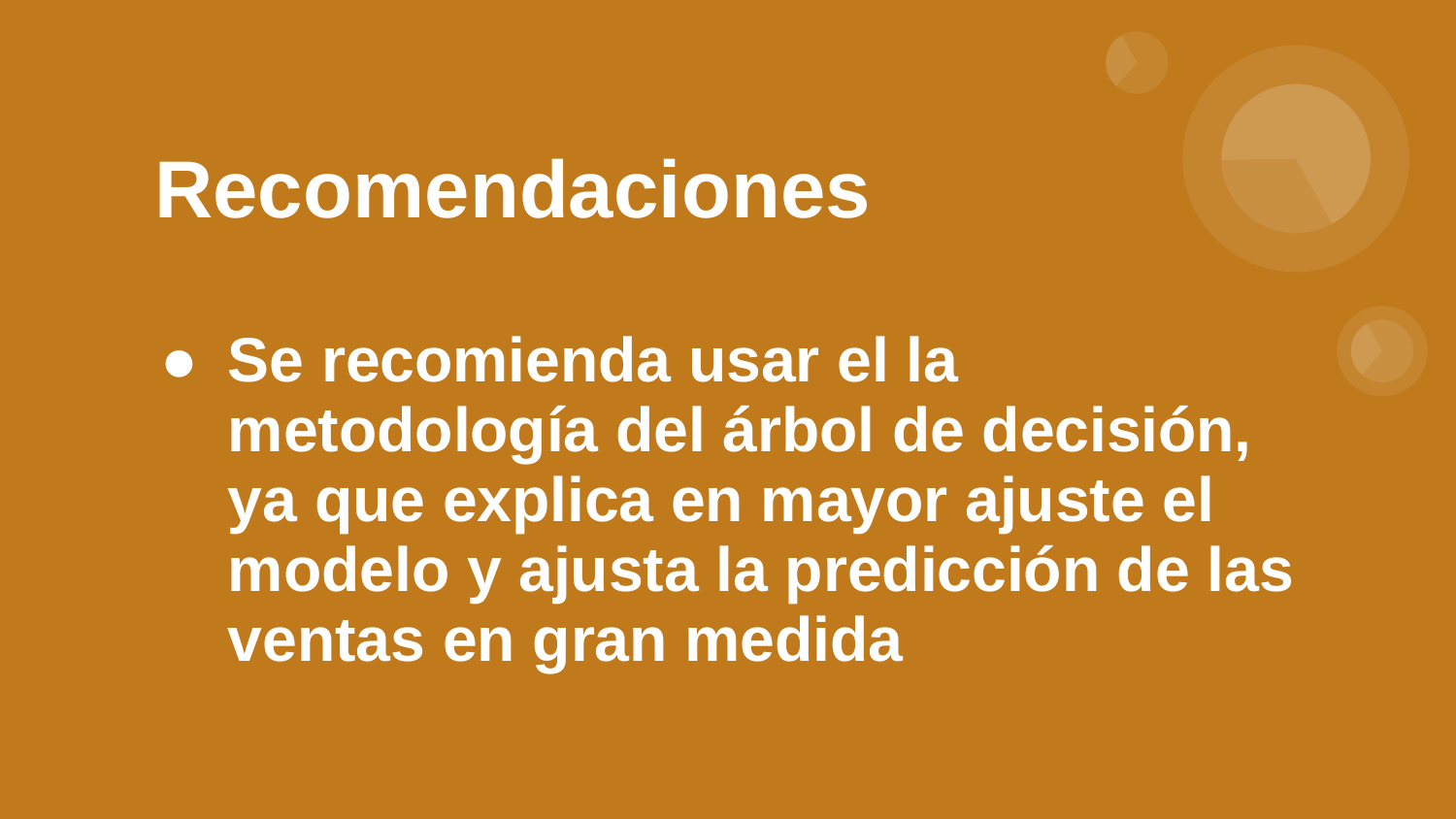

# Recomendaciones

Se recomienda usar el la metodología del árbol de decisión, ya que explica en mayor ajuste el modelo y ajusta la predicción de las ventas en gran medida